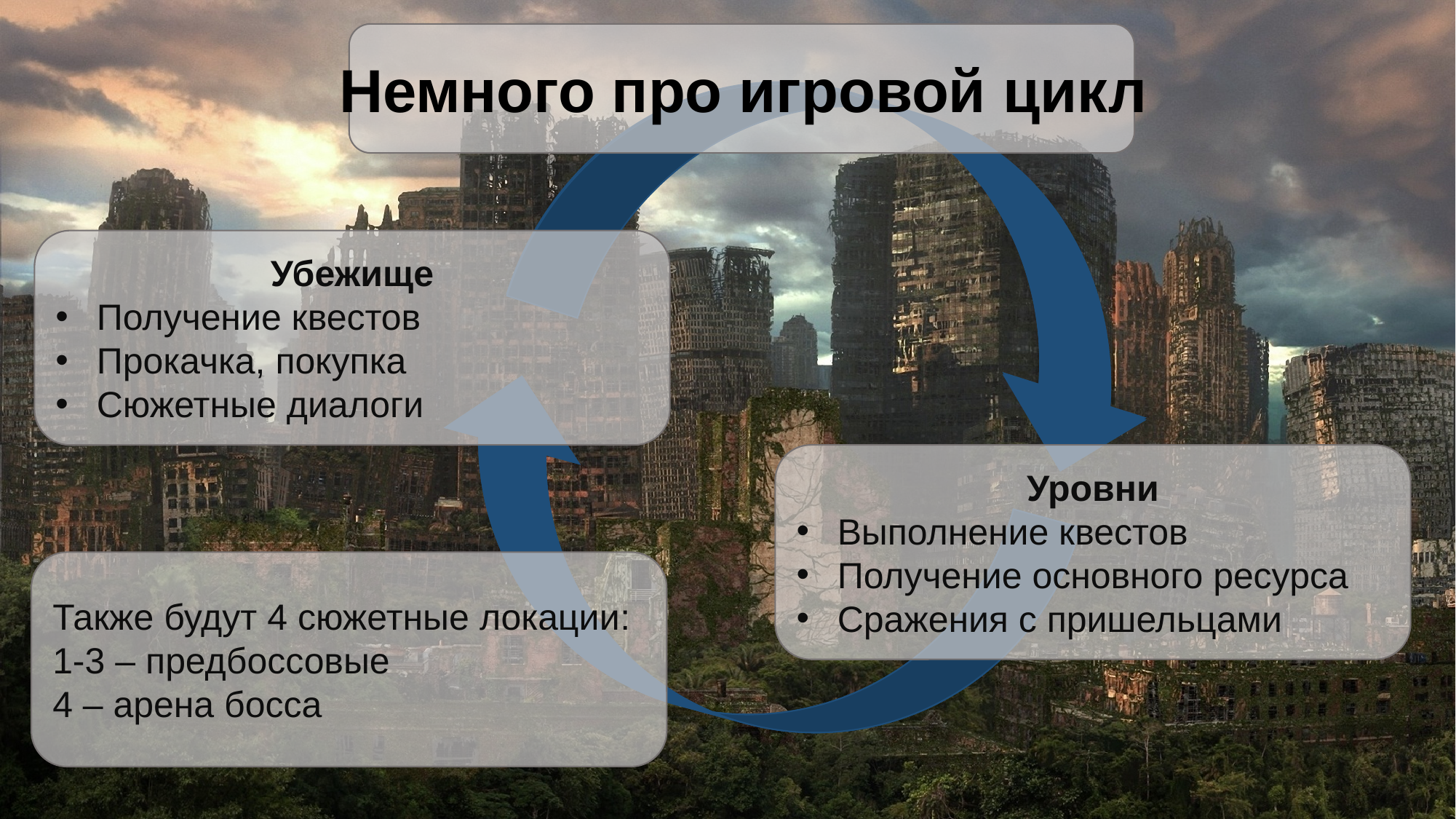

Немного про игровой цикл

Убежище
Получение квестов
Прокачка, покупка
Сюжетные диалоги

Уровни
Выполнение квестов
Получение основного ресурса
Сражения с пришельцами
Также будут 4 сюжетные локации:
1-3 – предбоссовые
4 – арена босса